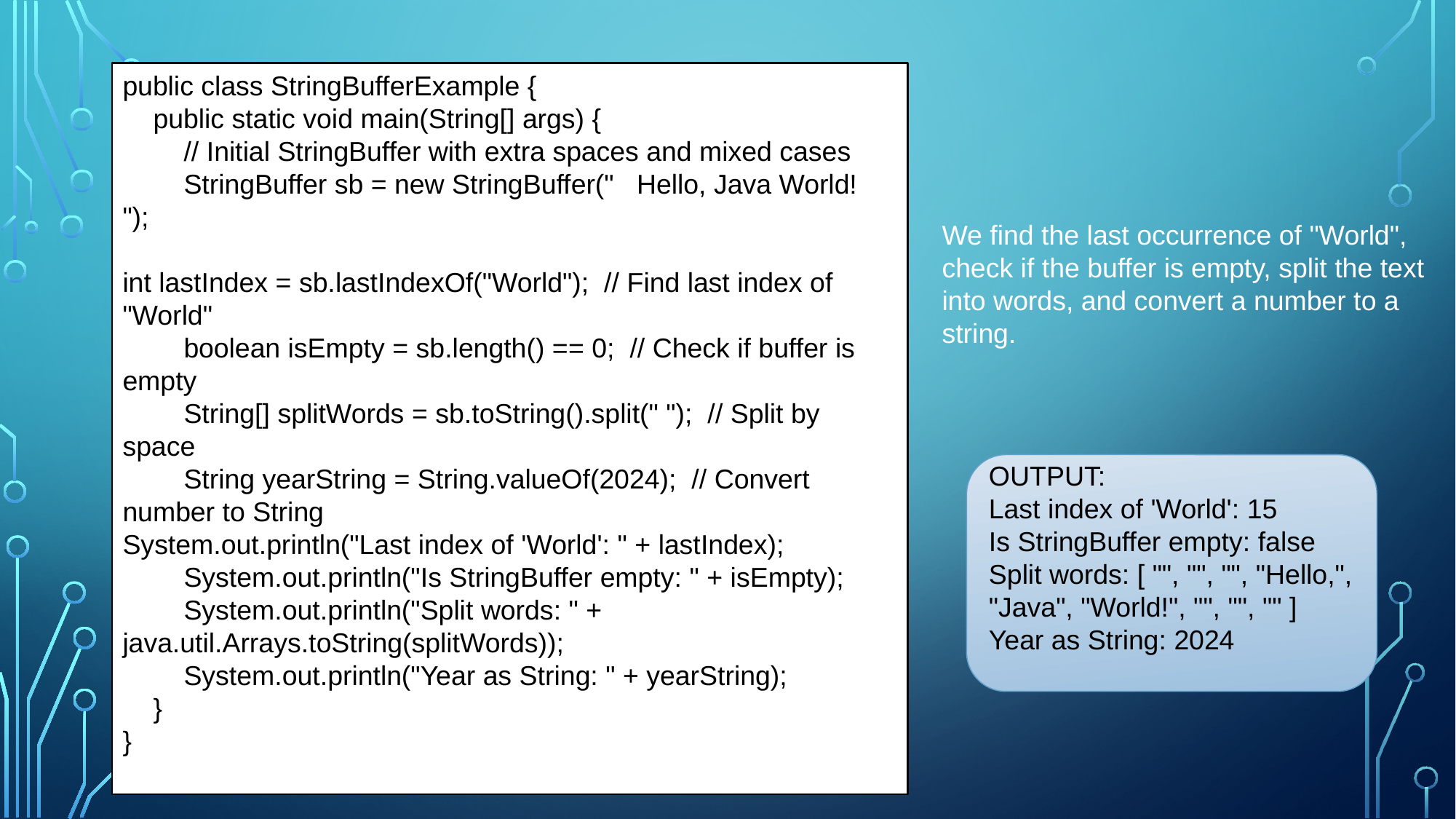

public class StringBufferExample {
    public static void main(String[] args) {
        // Initial StringBuffer with extra spaces and mixed cases
        StringBuffer sb = new StringBuffer("   Hello, Java World!   ");

int lastIndex = sb.lastIndexOf("World");  // Find last index of "World"
        boolean isEmpty = sb.length() == 0;  // Check if buffer is empty
        String[] splitWords = sb.toString().split(" ");  // Split by space
        String yearString = String.valueOf(2024);  // Convert number to String
System.out.println("Last index of 'World': " + lastIndex);
        System.out.println("Is StringBuffer empty: " + isEmpty);
        System.out.println("Split words: " + java.util.Arrays.toString(splitWords));
        System.out.println("Year as String: " + yearString);
    }
}

We find the last occurrence of "World", check if the buffer is empty, split the text into words, and convert a number to a string.
OUTPUT:
Last index of 'World': 15
Is StringBuffer empty: false
Split words: [ "", "", "", "Hello,", "Java", "World!", "", "", "" ]
Year as String: 2024